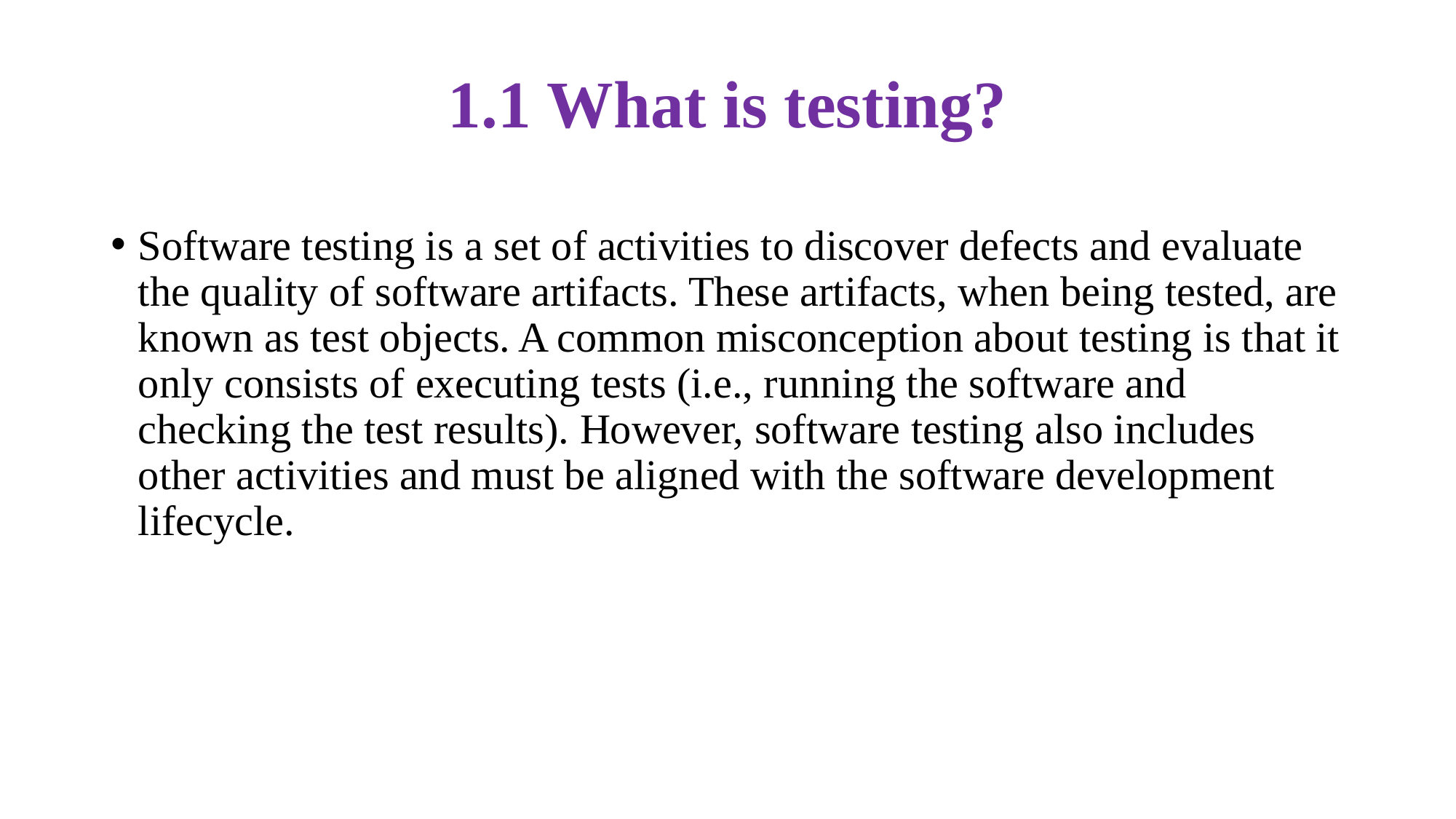

# 1.1 What is testing?
Software testing is a set of activities to discover defects and evaluate the quality of software artifacts. These artifacts, when being tested, are known as test objects. A common misconception about testing is that it only consists of executing tests (i.e., running the software and checking the test results). However, software testing also includes other activities and must be aligned with the software development lifecycle.